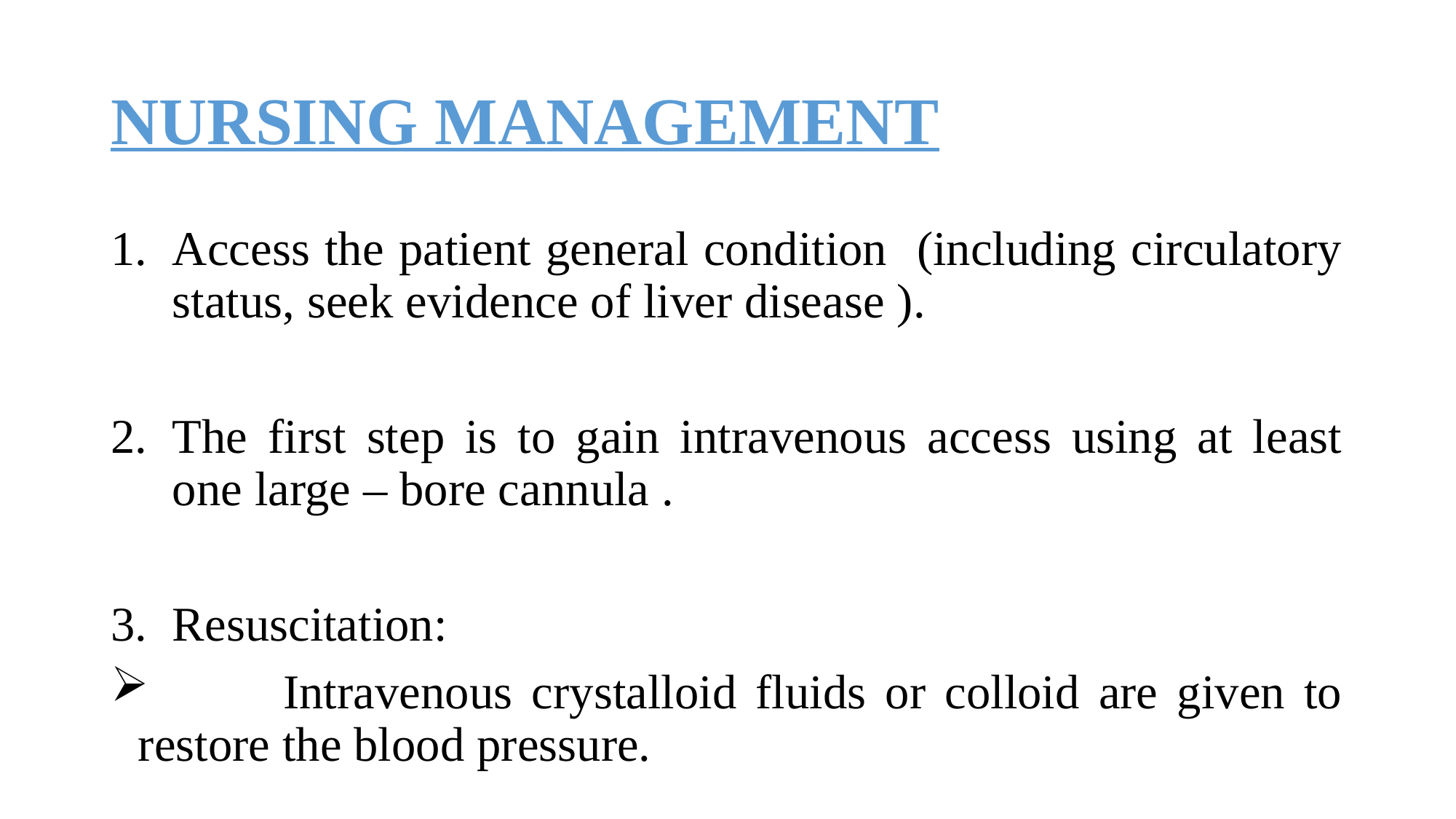

# NURSING MANAGEMENT
Access the patient general condition  (including circulatory status, seek evidence of liver disease ).

The first step is to gain intravenous access using at least one large – bore cannula .

Resuscitation:
       Intravenous crystalloid fluids or colloid are given to restore the blood pressure.